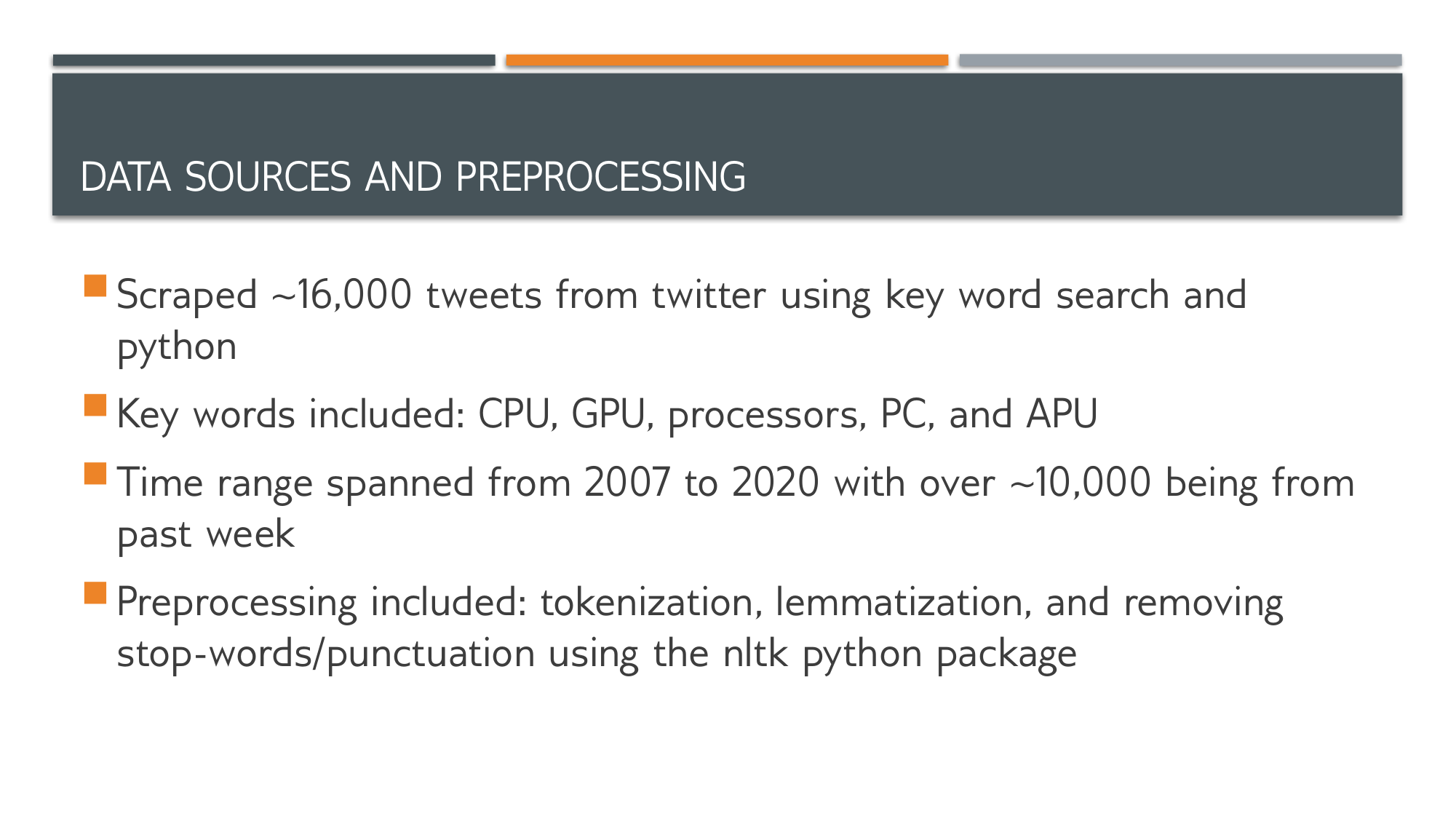

# Data Sources and Preprocessing
Scraped ~16,000 tweets from twitter using key word search and python
Key words included: CPU, GPU, processors, PC, and APU
Time range spanned from 2007 to 2020 with over ~10,000 being from past week
Preprocessing included: tokenization, lemmatization, and removing stop-words/punctuation using the nltk python package